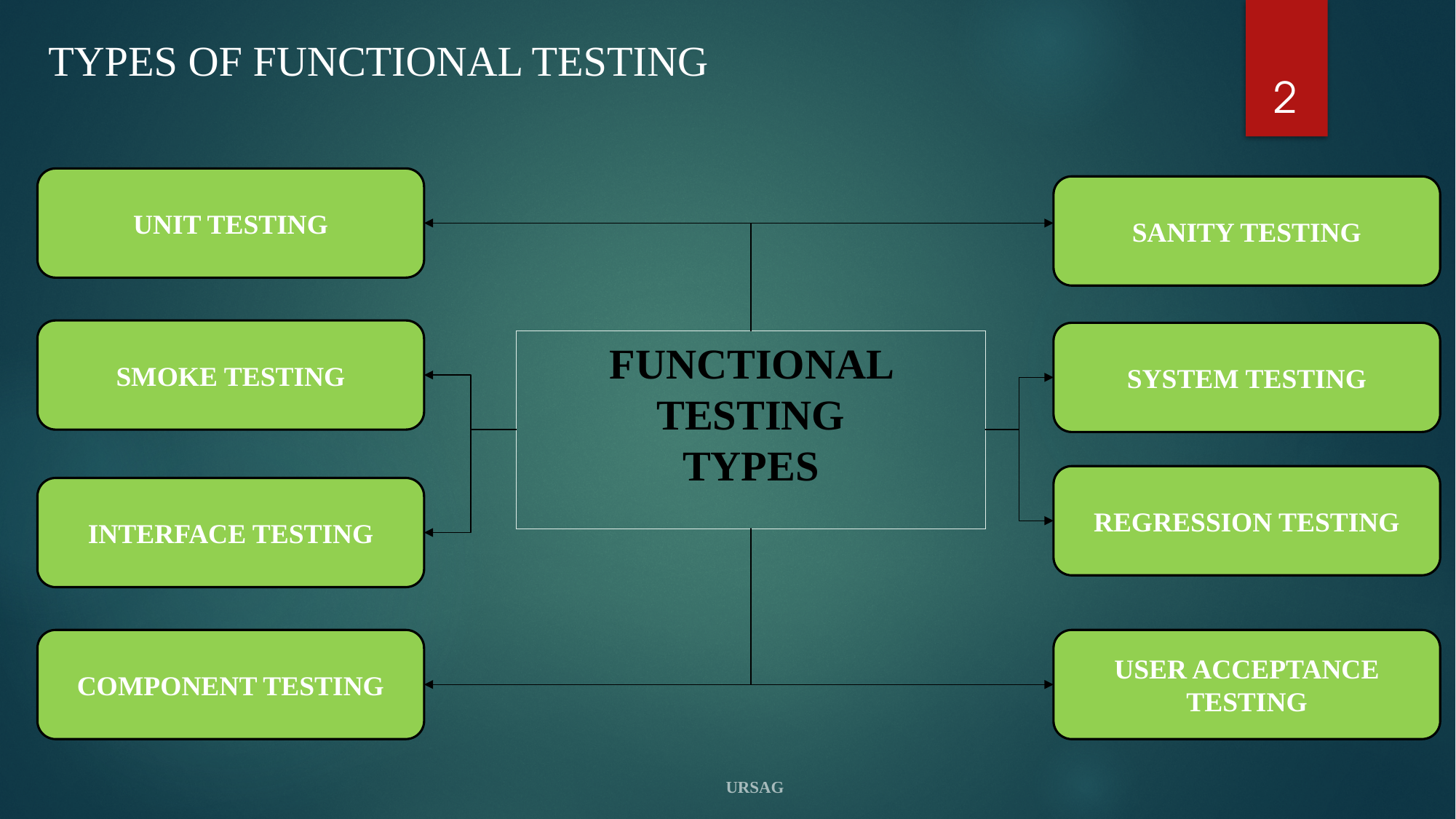

TYPES OF FUNCTIONAL TESTING
2
UNIT TESTING
SANITY TESTING
SMOKE TESTING
SYSTEM TESTING
# FUNCTIONAL TESTING TYPES
REGRESSION TESTING
INTERFACE TESTING
COMPONENT TESTING
USER ACCEPTANCE TESTING
URSAG